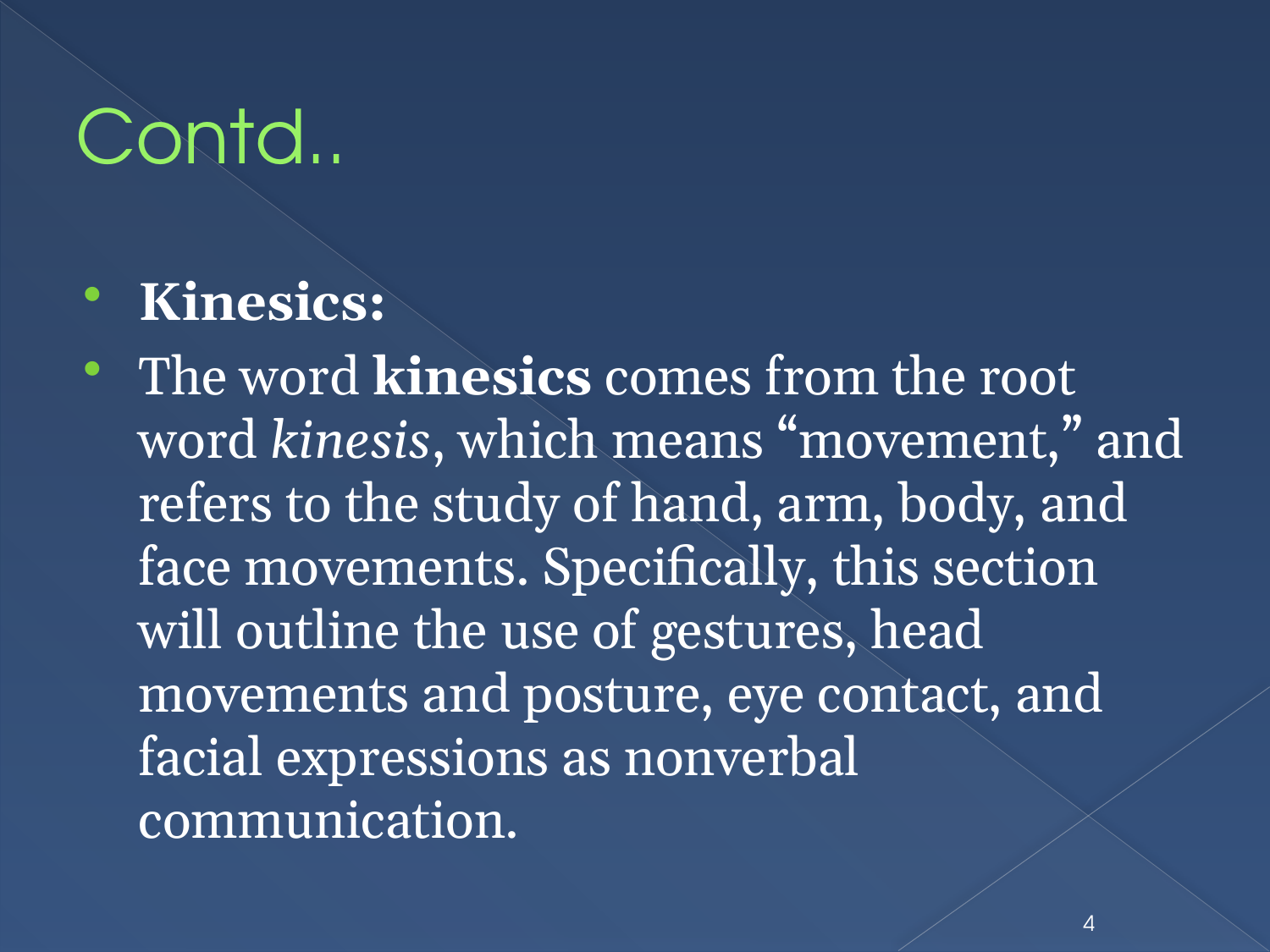

# Contd..
Kinesics:
The word kinesics comes from the root word kinesis, which means “movement,” and refers to the study of hand, arm, body, and face movements. Specifically, this section will outline the use of gestures, head movements and posture, eye contact, and facial expressions as nonverbal communication.

4